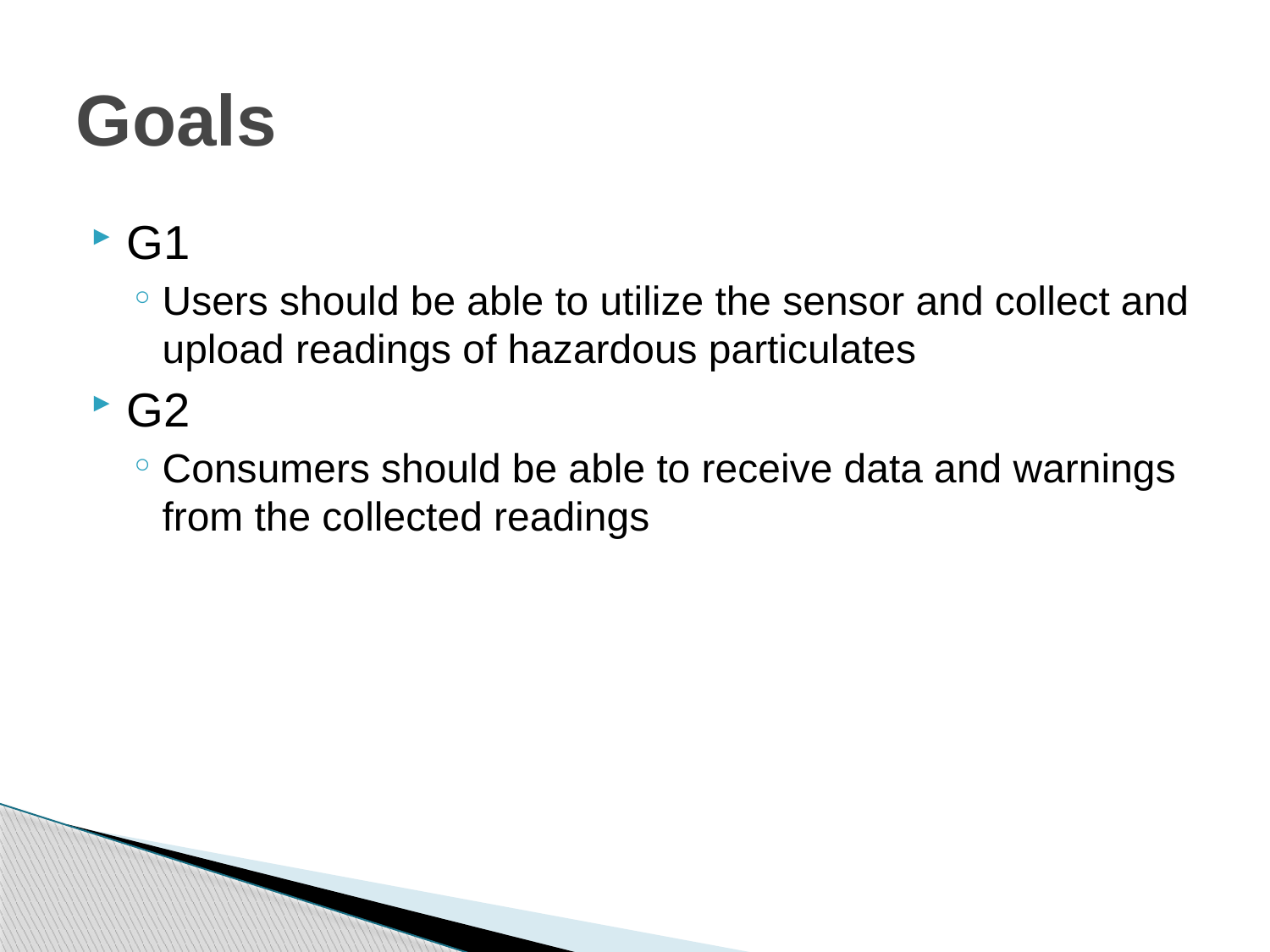

# Goals
G1
Users should be able to utilize the sensor and collect and upload readings of hazardous particulates
G2
Consumers should be able to receive data and warnings from the collected readings